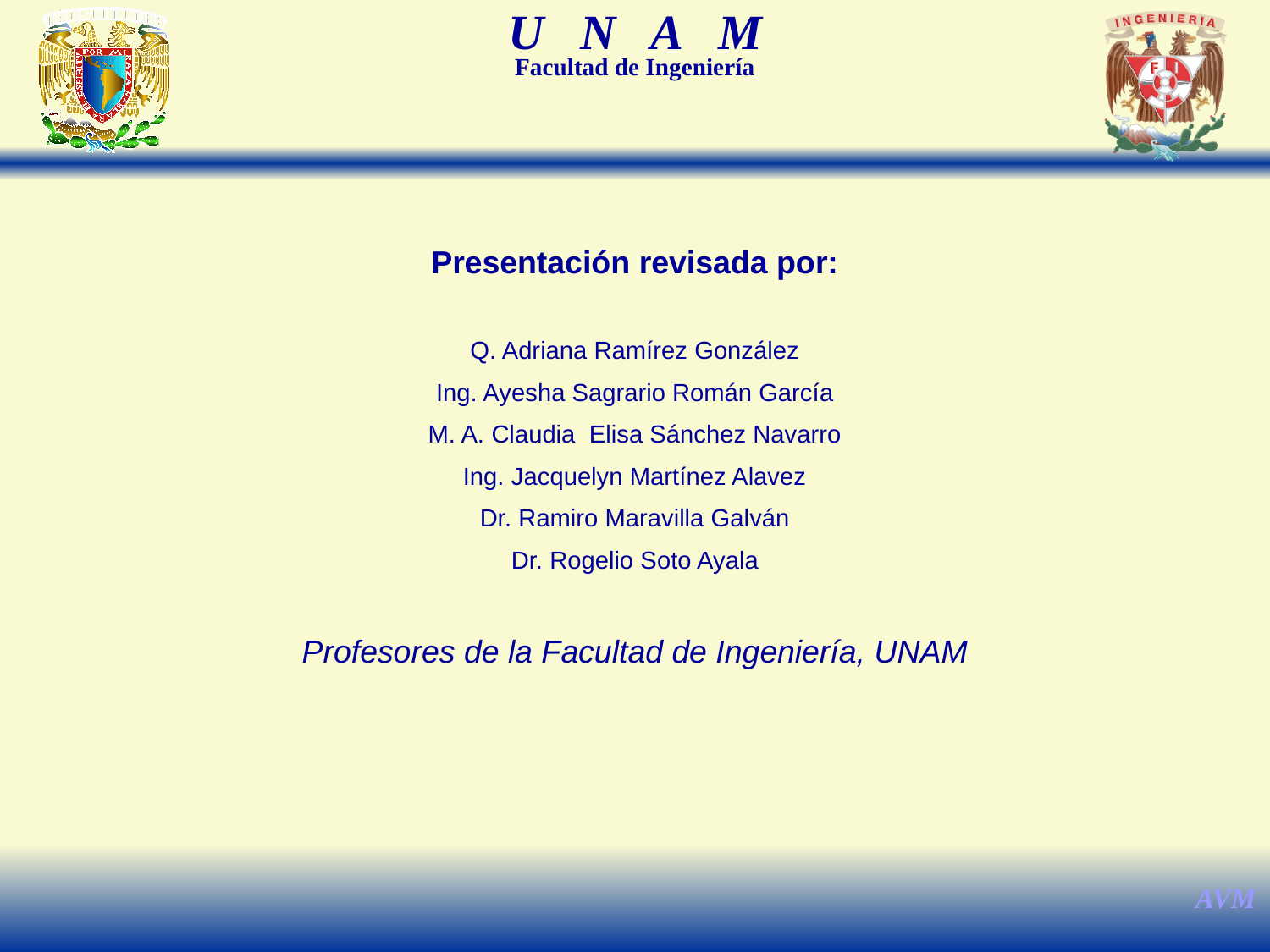

Presentación revisada por:

Q. Adriana Ramírez González
Ing. Ayesha Sagrario Román García
M. A. Claudia  Elisa Sánchez Navarro
Ing. Jacquelyn Martínez Alavez
Dr. Ramiro Maravilla Galván
Dr. Rogelio Soto Ayala

Profesores de la Facultad de Ingeniería, UNAM